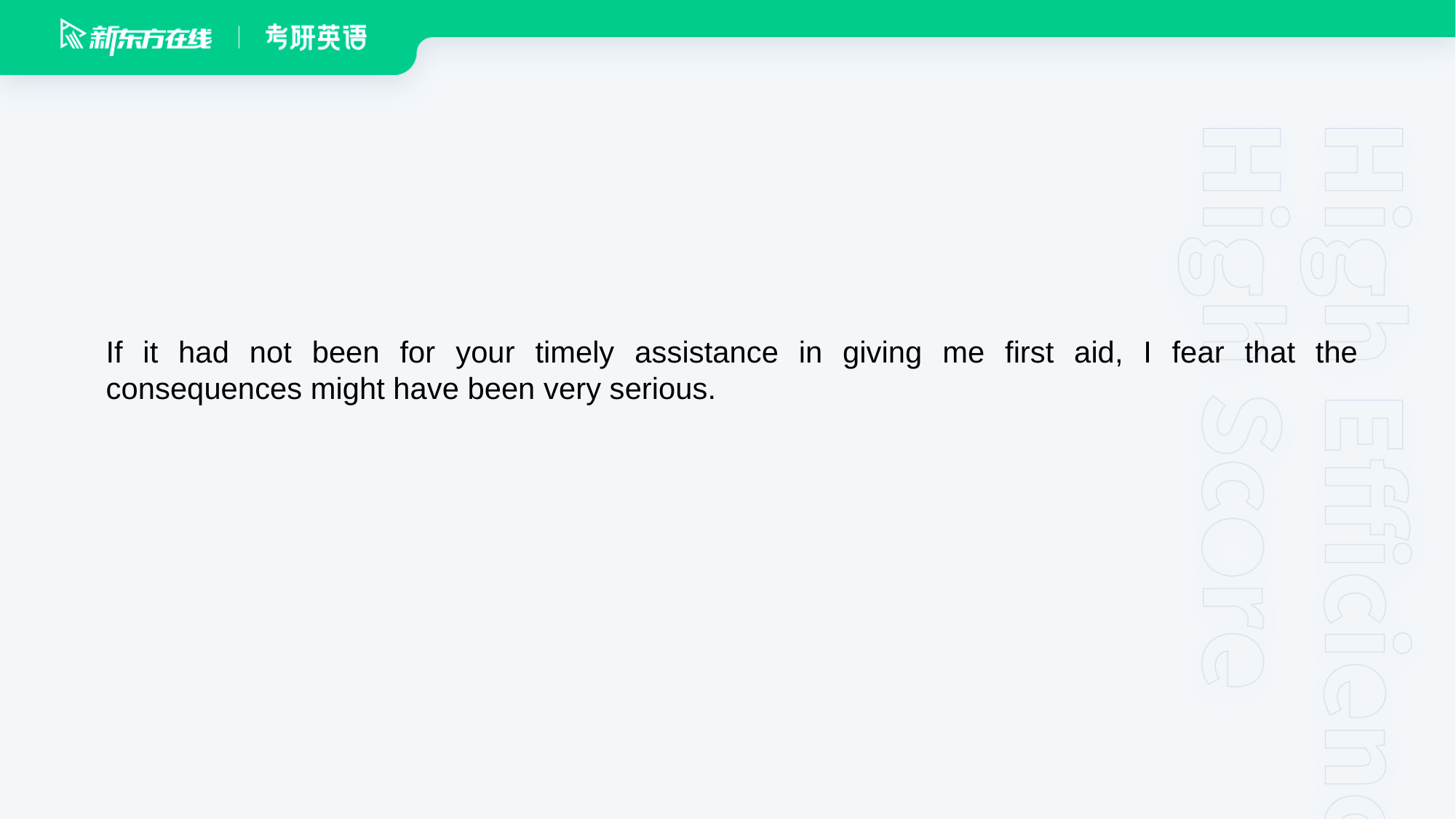

If it had not been for your timely assistance in giving me first aid, I fear that the consequences might have been very serious.